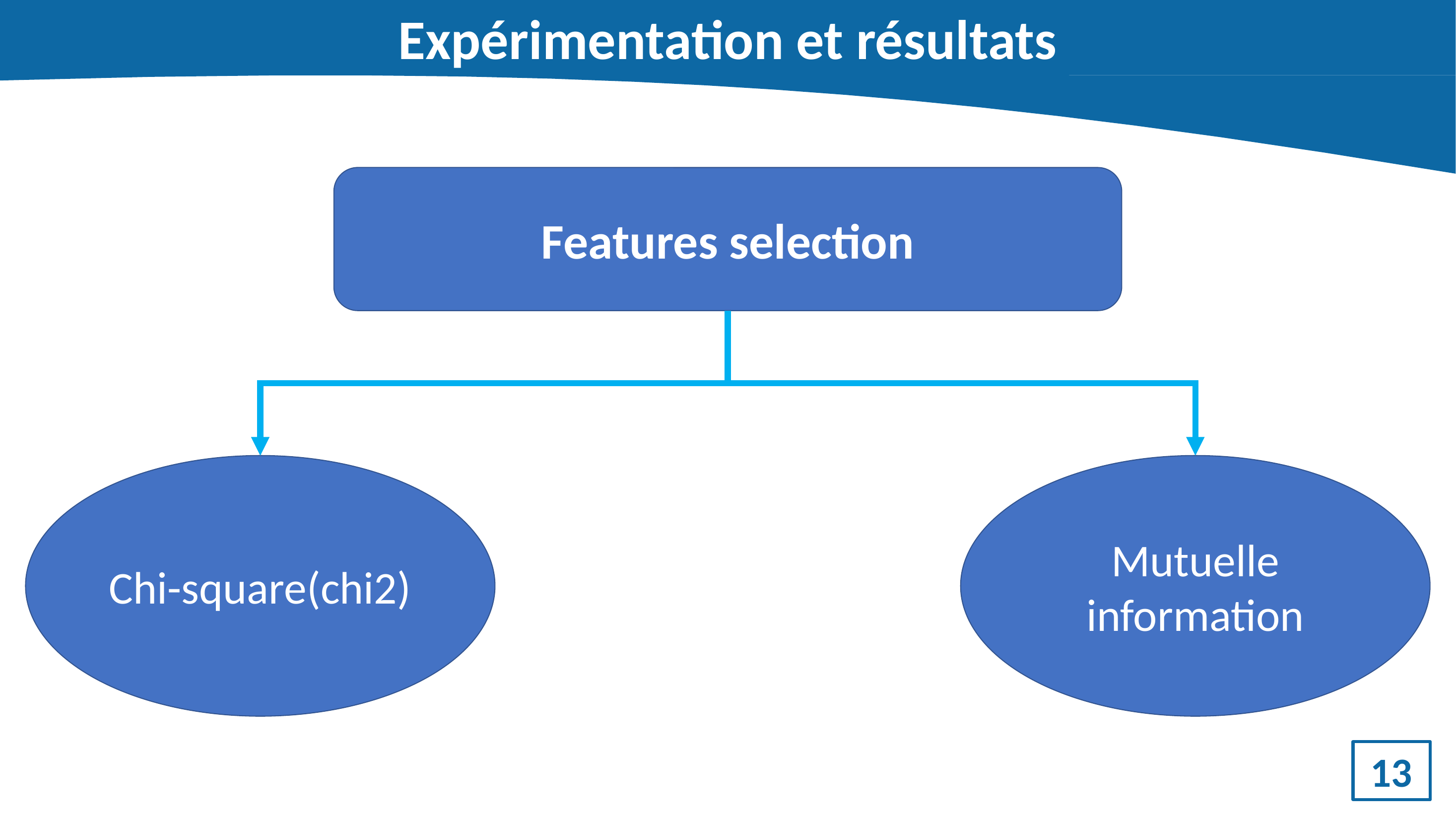

Expérimentation et résultats
Features selection
Chi-square(chi2)
Mutuelle information
13